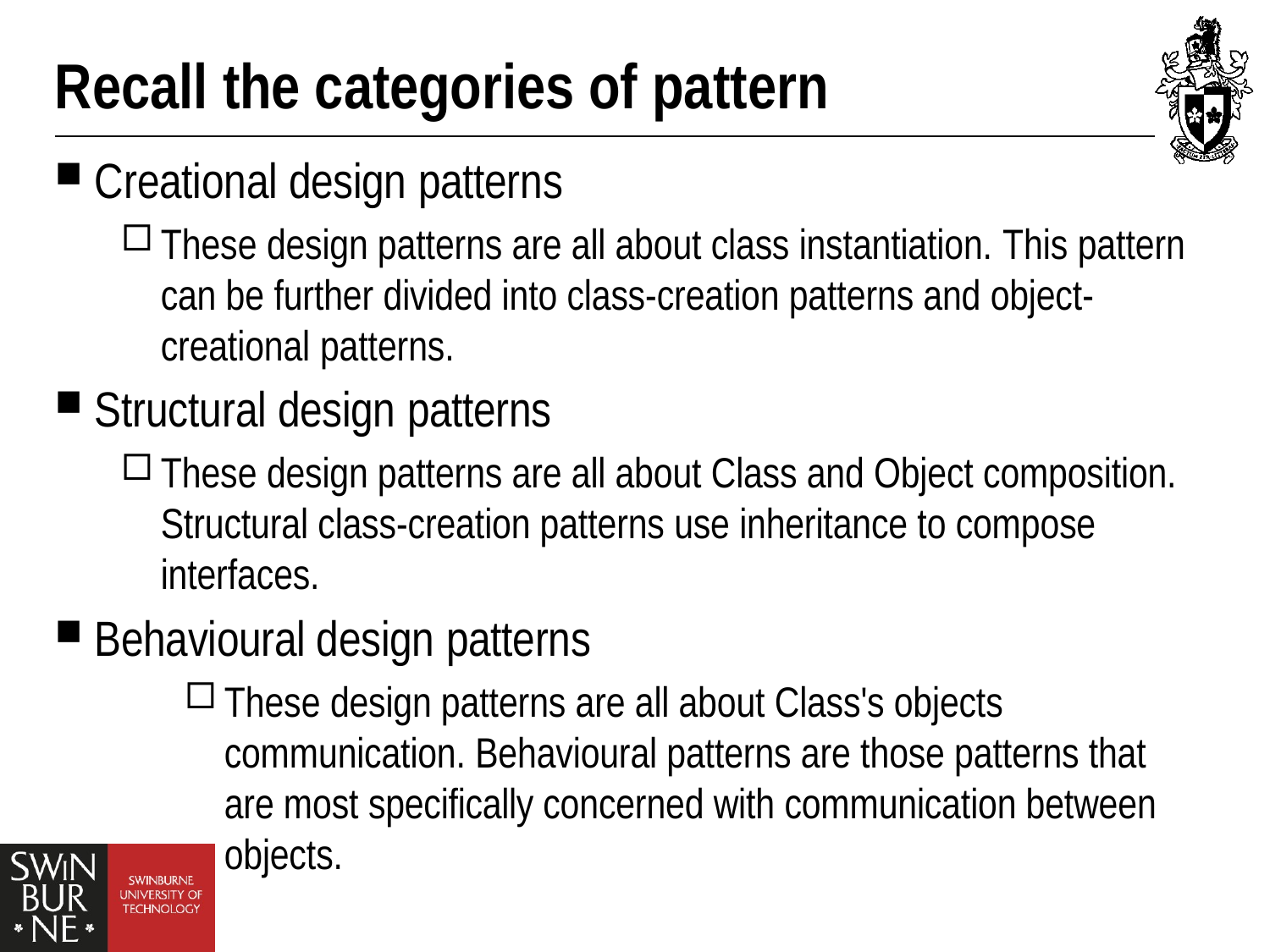

# Recall the categories of pattern
Creational design patterns
These design patterns are all about class instantiation. This pattern can be further divided into class-creation patterns and object- creational patterns.
Structural design patterns
These design patterns are all about Class and Object composition. Structural class-creation patterns use inheritance to compose interfaces.
Behavioural design patterns
These design patterns are all about Class's objects communication. Behavioural patterns are those patterns that are most specifically concerned with communication between objects.